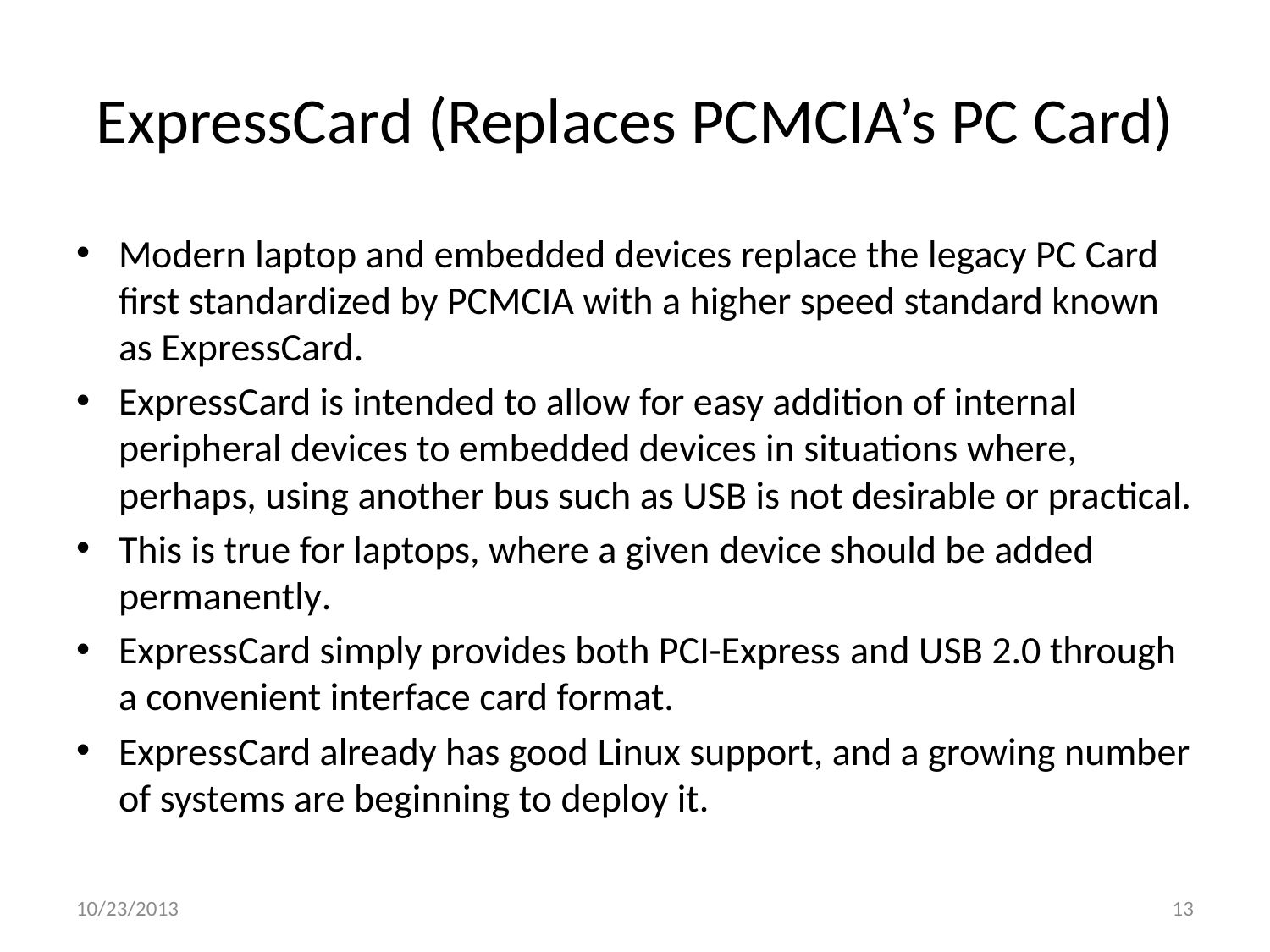

# ExpressCard (Replaces PCMCIA’s PC Card)
Modern laptop and embedded devices replace the legacy PC Card first standardized by PCMCIA with a higher speed standard known as ExpressCard.
ExpressCard is intended to allow for easy addition of internal peripheral devices to embedded devices in situations where, perhaps, using another bus such as USB is not desirable or practical.
This is true for laptops, where a given device should be added permanently.
ExpressCard simply provides both PCI-Express and USB 2.0 through a convenient interface card format.
ExpressCard already has good Linux support, and a growing number of systems are beginning to deploy it.

10/23/2013
13